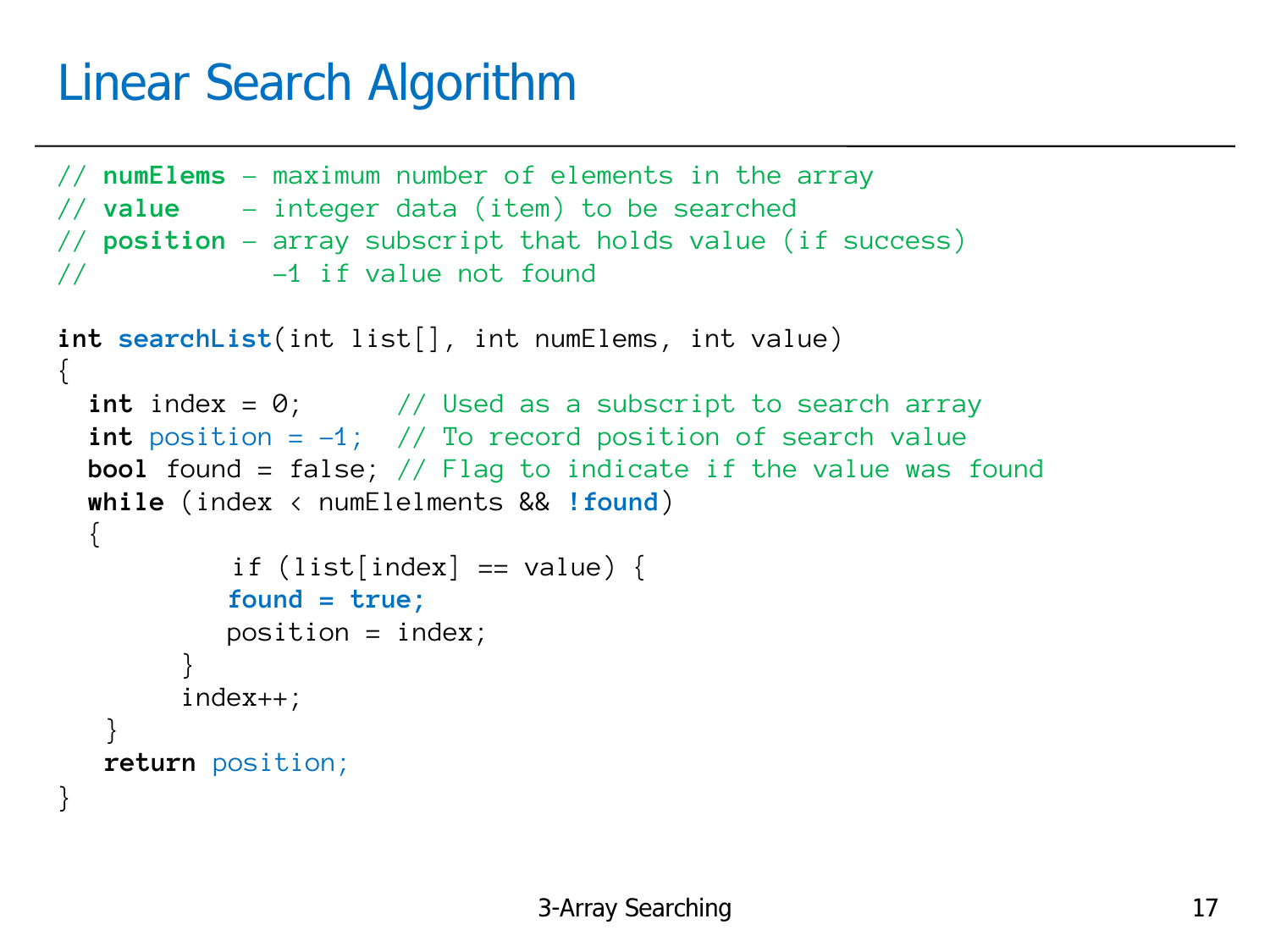

# Linear Search Algorithm
// numElems – maximum number of elements in the array
// value    – integer data (item) to be searched
// position – array subscript that holds value (if success)
//            -1 if value not found

int searchList(int list[], int numElems, int value)
{
  int index = 0;      // Used as a subscript to search array
  int position = -1;  // To record position of search value
  bool found = false; // Flag to indicate if the value was found
  while (index < numElelments && !found)
  {
		if (list[index] == value) {
           found = true;
           position = index;
        }
        index++;
	}
	return position;
}

3-Array Searching
17